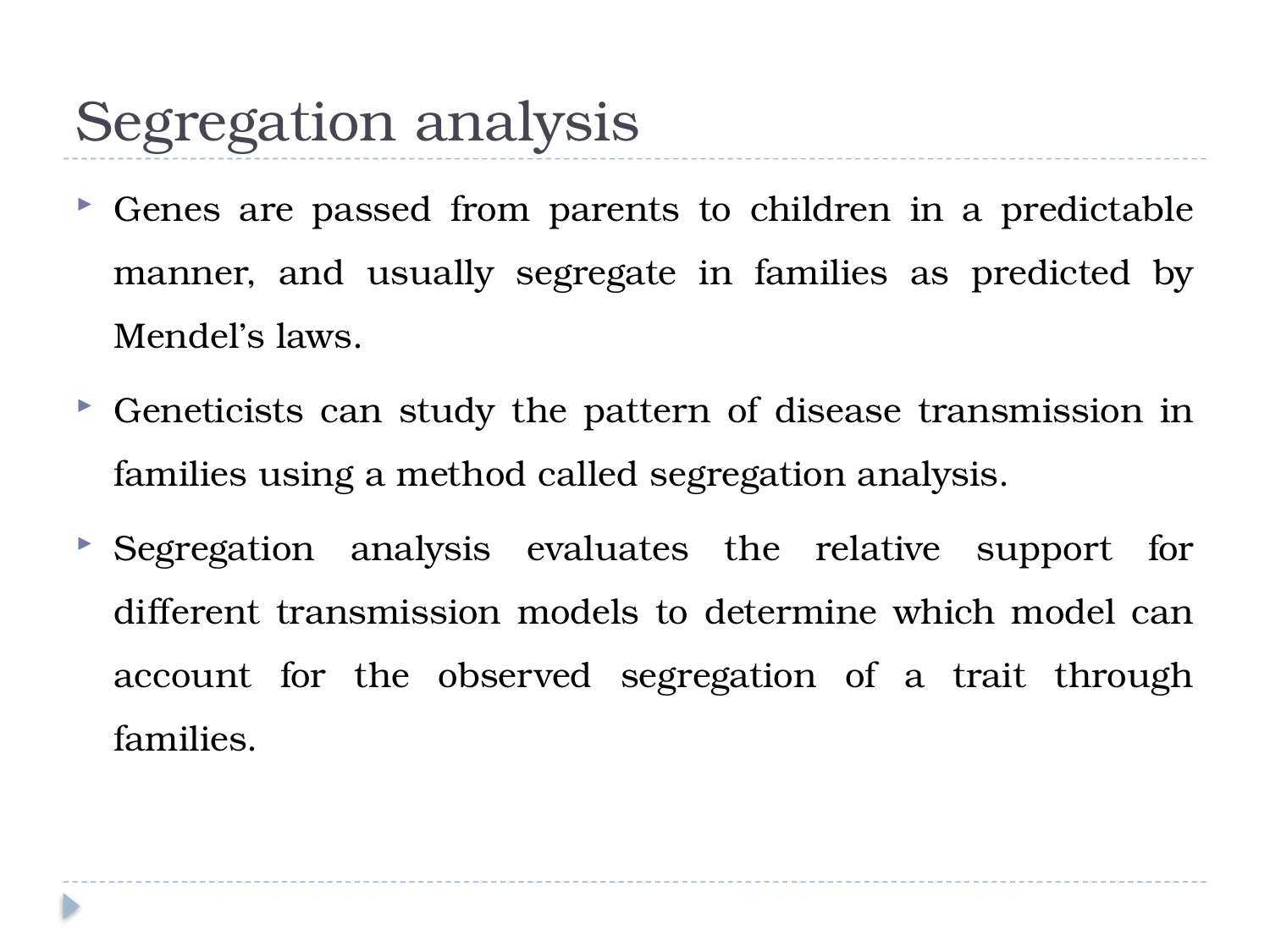

# Segregation analysis
Genes are passed from parents to children in a predictable manner, and usually segregate in families as predicted by Mendel’s laws.
Geneticists can study the pattern of disease transmission in families using a method called segregation analysis.
Segregation analysis evaluates the relative support for different transmission models to determine which model can account for the observed segregation of a trait through families.